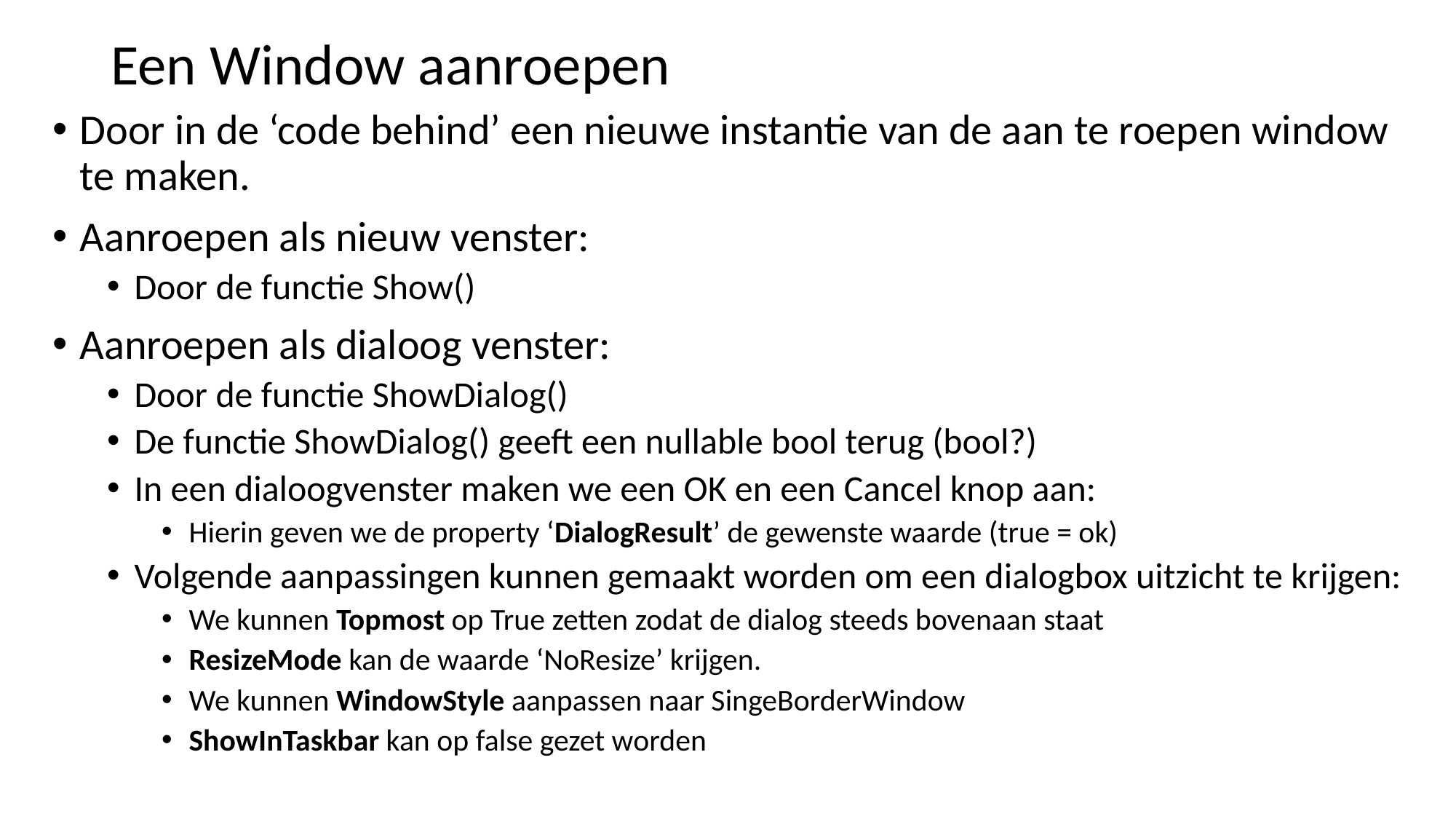

# Een Window aanroepen
Door in de ‘code behind’ een nieuwe instantie van de aan te roepen window te maken.
Aanroepen als nieuw venster:
Door de functie Show()
Aanroepen als dialoog venster:
Door de functie ShowDialog()
De functie ShowDialog() geeft een nullable bool terug (bool?)
In een dialoogvenster maken we een OK en een Cancel knop aan:
Hierin geven we de property ‘DialogResult’ de gewenste waarde (true = ok)
Volgende aanpassingen kunnen gemaakt worden om een dialogbox uitzicht te krijgen:
We kunnen Topmost op True zetten zodat de dialog steeds bovenaan staat
ResizeMode kan de waarde ‘NoResize’ krijgen.
We kunnen WindowStyle aanpassen naar SingeBorderWindow
ShowInTaskbar kan op false gezet worden